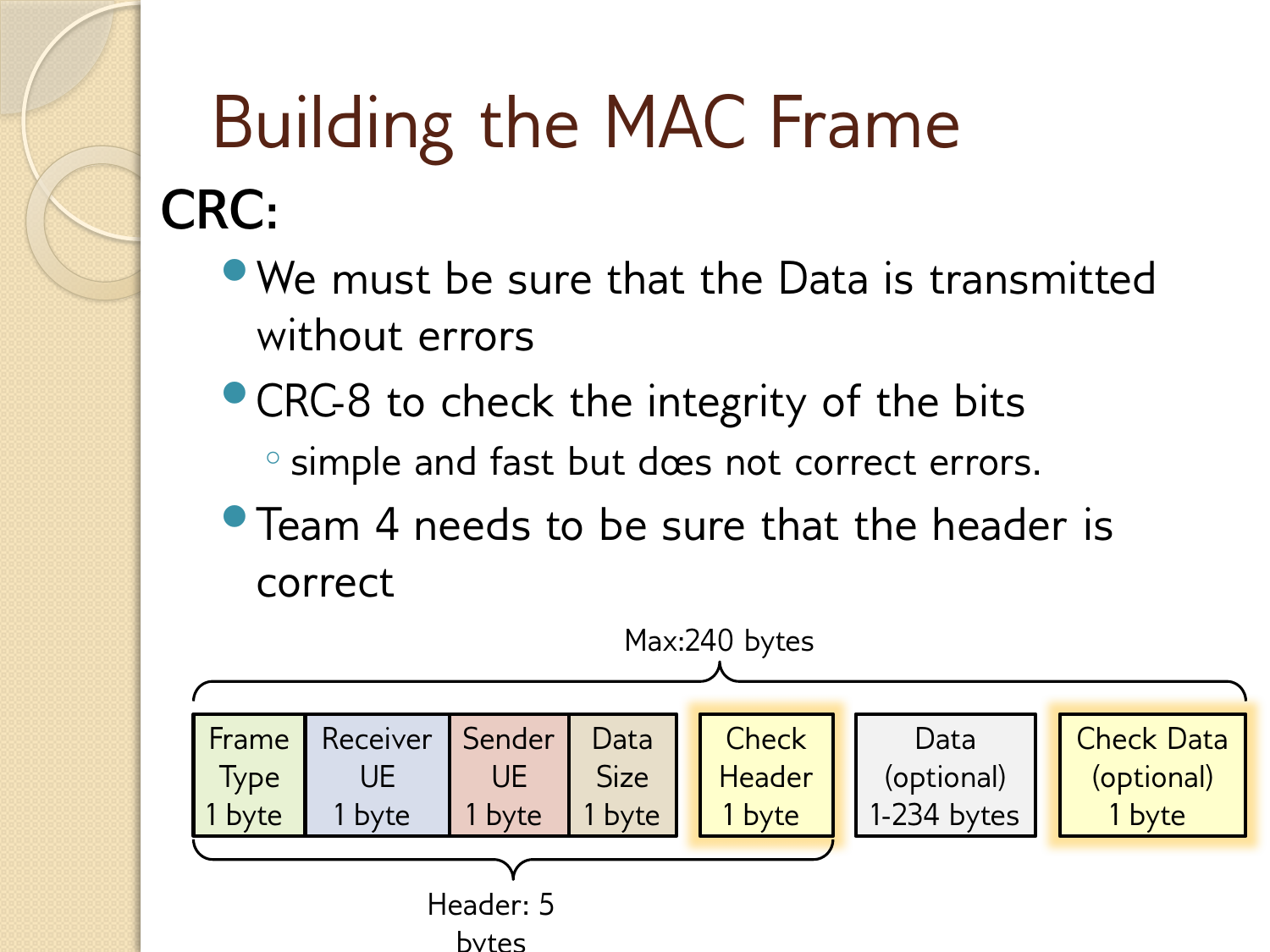

# Building the MAC Frame

CRC:
We must be sure that the Data is transmitted without errors
CRC-8 to check the integrity of the bits
simple and fast but does not correct errors.
Team 4 needs to be sure that the header is correct

Max:240 bytes
Check Data
(optional)
1 byte
Data Size
1 byte
Frame Type
1 byte
Receiver UE
1 byte
Sender UE
1 byte
Check
Header 1 byte
Data
(optional)
1-234 bytes
Header: 5 bytes